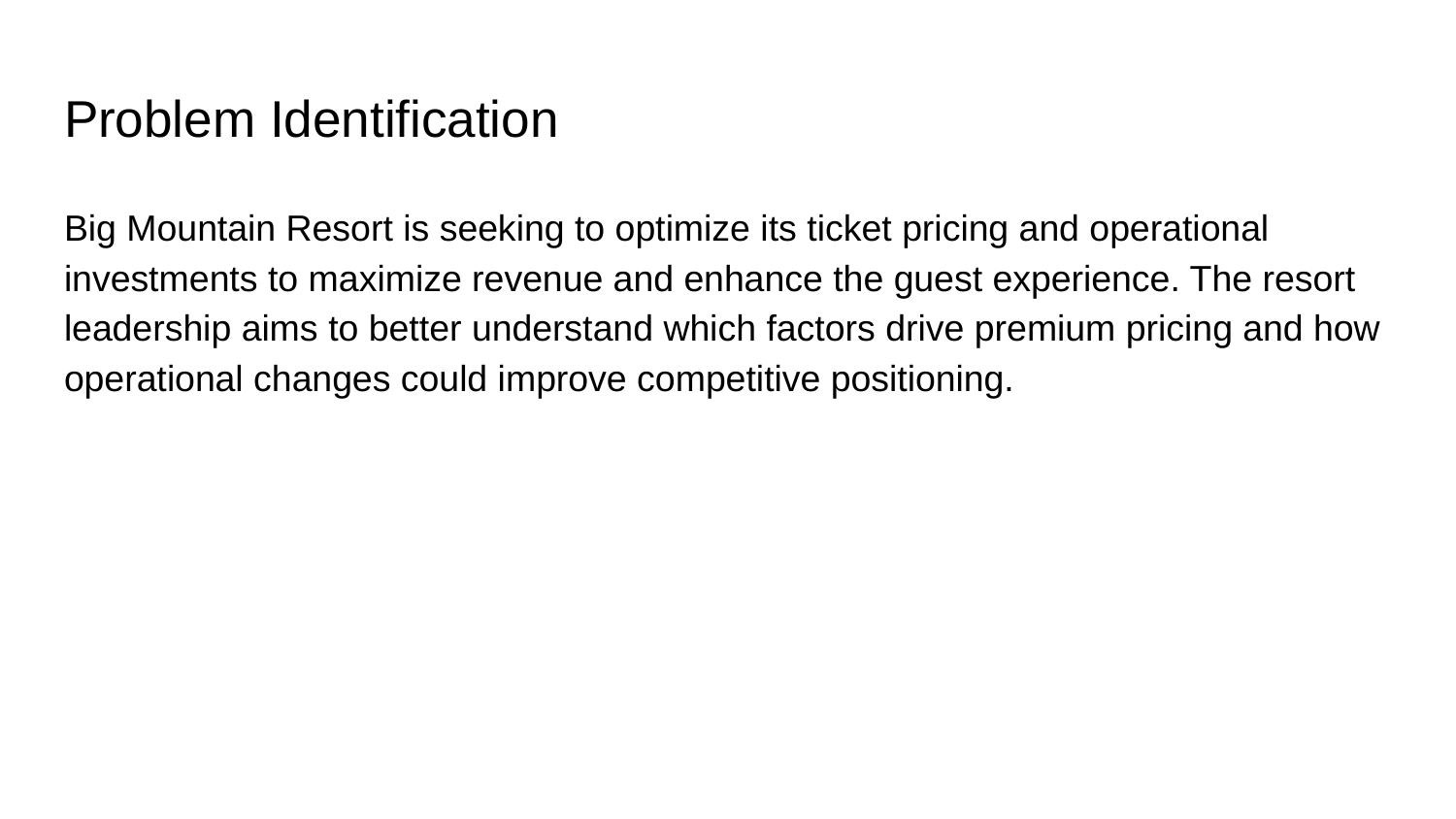

# Problem Identification
Big Mountain Resort is seeking to optimize its ticket pricing and operational investments to maximize revenue and enhance the guest experience. The resort leadership aims to better understand which factors drive premium pricing and how operational changes could improve competitive positioning.